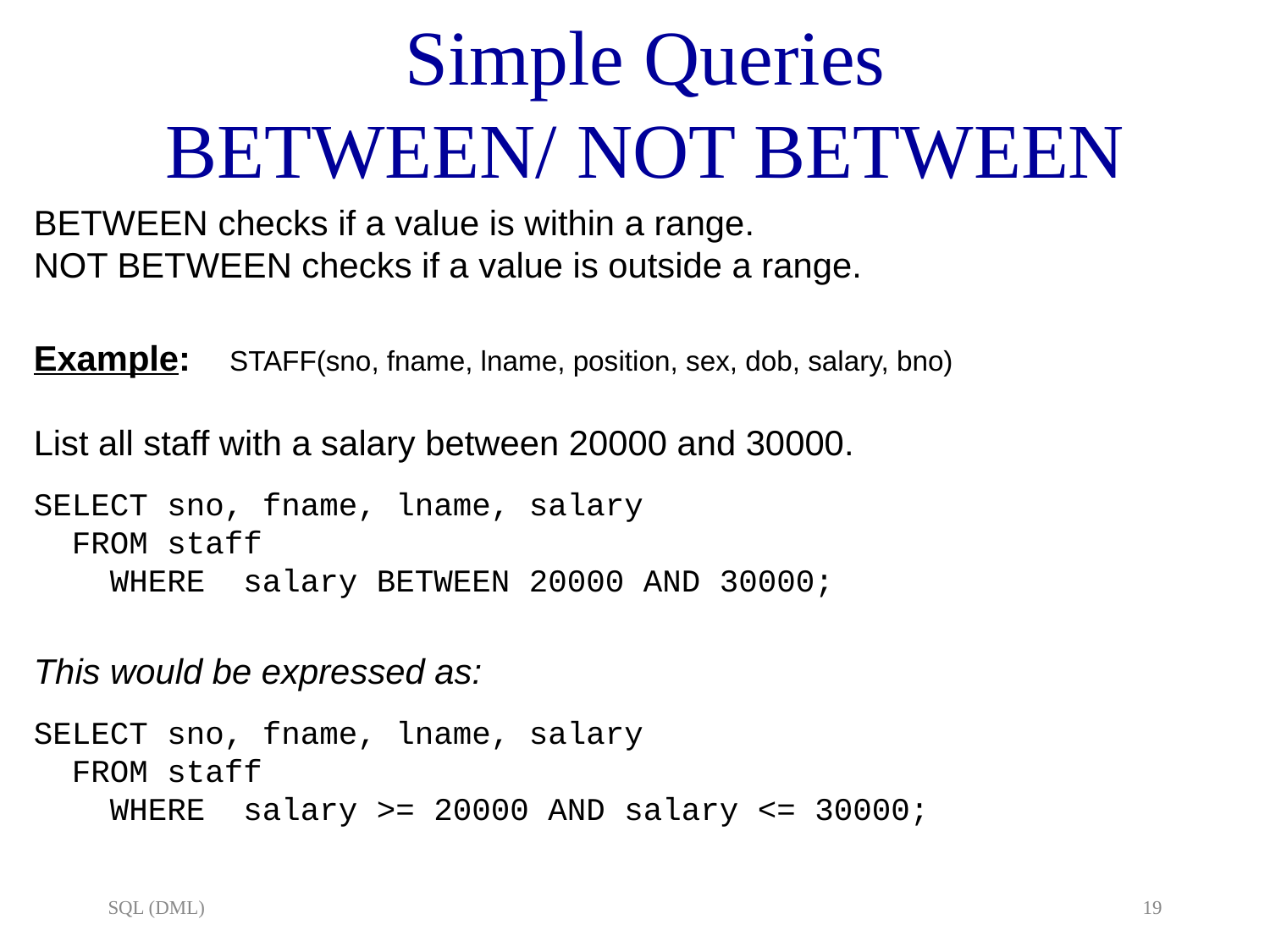

# Simple Queries BETWEEN/ NOT BETWEEN

BETWEEN checks if a value is within a range.
NOT BETWEEN checks if a value is outside a range.

Example:    STAFF(sno, fname, lname, position, sex, dob, salary, bno)

List all staff with a salary between 20000 and 30000.

SELECT sno, fname, lname, salary
  FROM staff
    WHERE  salary BETWEEN 20000 AND 30000;

This would be expressed as:

SELECT sno, fname, lname, salary
  FROM staff
    WHERE  salary >= 20000 AND salary <= 30000;

SQL (DML)
19